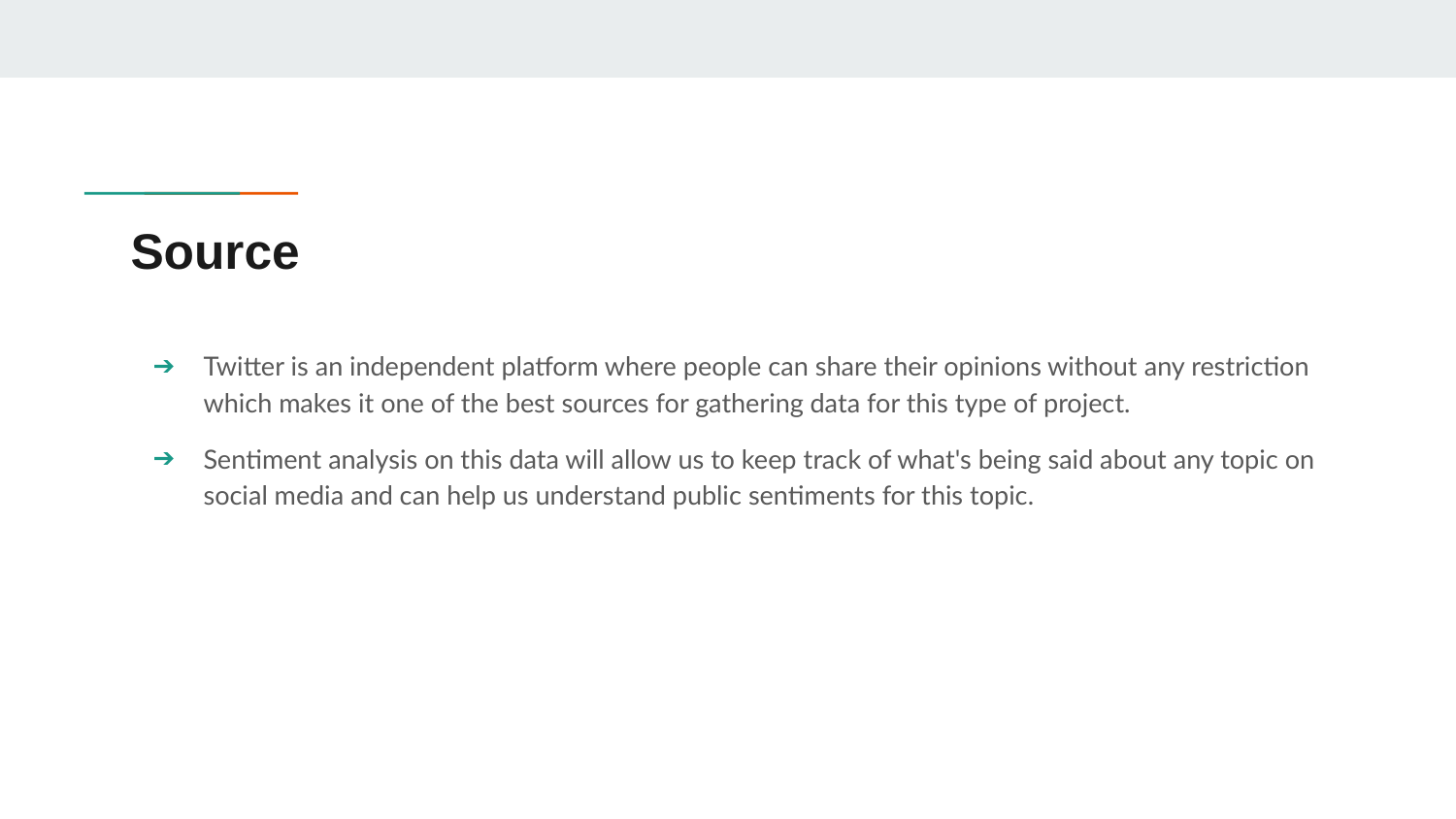

# Source
Twitter is an independent platform where people can share their opinions without any restriction which makes it one of the best sources for gathering data for this type of project.
Sentiment analysis on this data will allow us to keep track of what's being said about any topic on social media and can help us understand public sentiments for this topic.